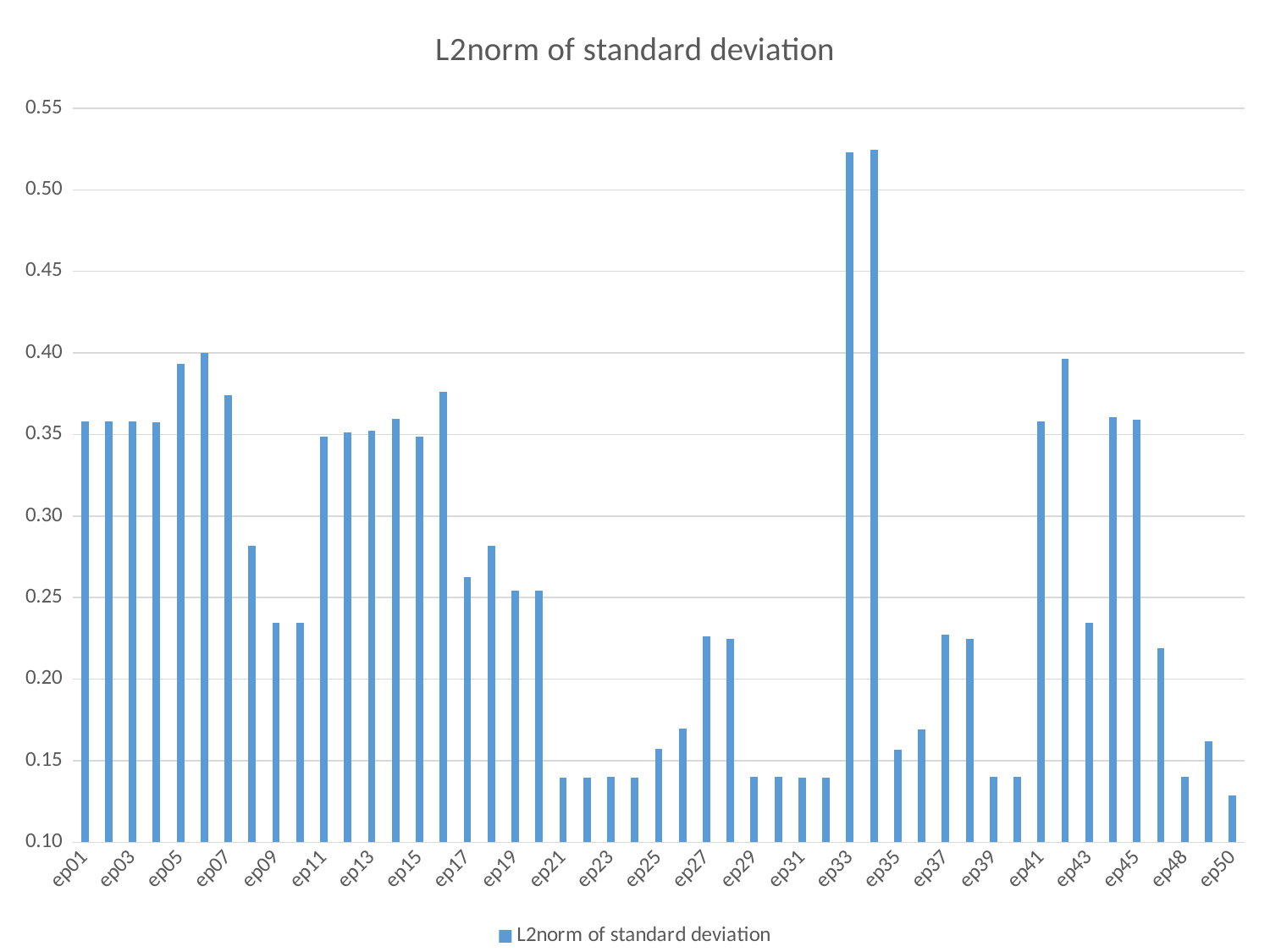

### Chart:

| Category | L2norm of standard deviation |
|---|---|
| ep01 | 0.3578761745619295 |
| ep02 | 0.35787617456192927 |
| ep03 | 0.35793260009268185 |
| ep04 | 0.35765430807412274 |
| ep05 | 0.3932539253189685 |
| ep06 | 0.399999876728691 |
| ep07 | 0.37409256209350045 |
| ep08 | 0.28175379324436395 |
| ep09 | 0.234360932354285 |
| ep10 | 0.23460072035722954 |
| ep11 | 0.34882735493187406 |
| ep12 | 0.35111974623409964 |
| ep13 | 0.3525678803279175 |
| ep14 | 0.3594639631760175 |
| ep15 | 0.3484320590275106 |
| ep16 | 0.37612598700756883 |
| ep17 | 0.2627892188190096 |
| ep18 | 0.28175058773522754 |
| ep19 | 0.2543694346208458 |
| ep20 | 0.25433234904426144 |
| ep21 | 0.13982868631860376 |
| ep22 | 0.1398326411927002 |
| ep23 | 0.13994314900417024 |
| ep24 | 0.13990911543149817 |
| ep25 | 0.15720636138737648 |
| ep26 | 0.16986182944260797 |
| ep27 | 0.22651682357922925 |
| ep28 | 0.2248896915526437 |
| ep29 | 0.14004874353272115 |
| ep30 | 0.14015822370329 |
| ep31 | 0.1398714959518533 |
| ep32 | 0.13988538138706702 |
| ep33 | 0.5227146405662425 |
| ep34 | 0.5247003251882744 |
| ep35 | 0.15688961907659643 |
| ep36 | 0.16927348068163334 |
| ep37 | 0.22735613669930618 |
| ep38 | 0.22492922704363355 |
| ep39 | 0.1401482186167486 |
| ep40 | 0.14020882334087603 |
| ep41 | 0.35788256436309773 |
| ep42 | 0.39634454554883985 |
| ep43 | 0.23433475856433877 |
| ep44 | 0.36049206243575144 |
| ep45 | 0.35917309963660504 |
| ep46 | 0.21926789073613975 |
| ep48 | 0.1403257252427481 |
| ep49 | 0.1619037150290556 |
| ep50 | 0.1288801832811986 |